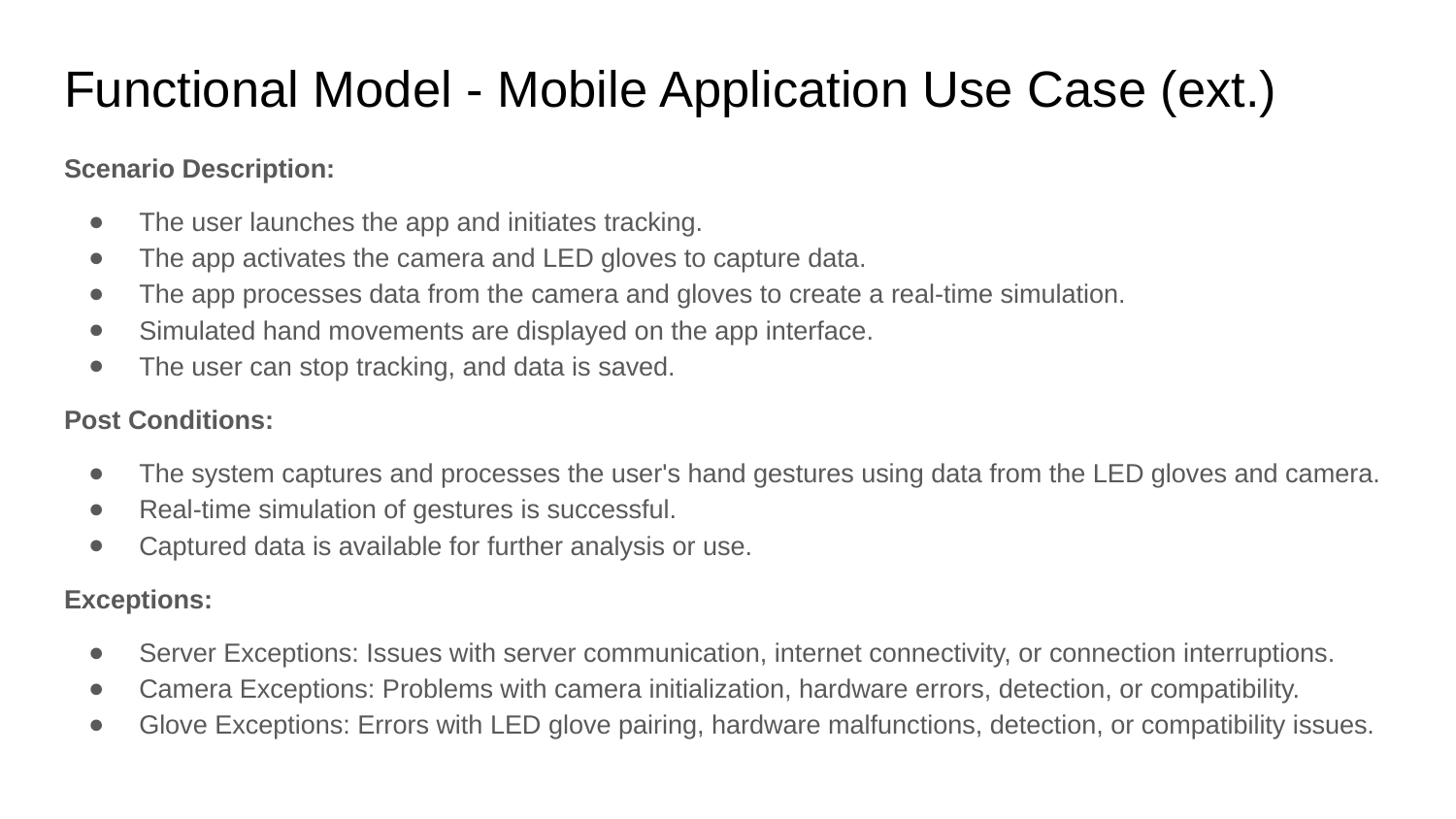

# Functional Model - Mobile Application Use Case (ext.)

Scenario Description:
The user launches the app and initiates tracking.
The app activates the camera and LED gloves to capture data.
The app processes data from the camera and gloves to create a real-time simulation.
Simulated hand movements are displayed on the app interface.
The user can stop tracking, and data is saved.
Post Conditions:
The system captures and processes the user's hand gestures using data from the LED gloves and camera.
Real-time simulation of gestures is successful.
Captured data is available for further analysis or use.
Exceptions:
Server Exceptions: Issues with server communication, internet connectivity, or connection interruptions.
Camera Exceptions: Problems with camera initialization, hardware errors, detection, or compatibility.
Glove Exceptions: Errors with LED glove pairing, hardware malfunctions, detection, or compatibility issues.